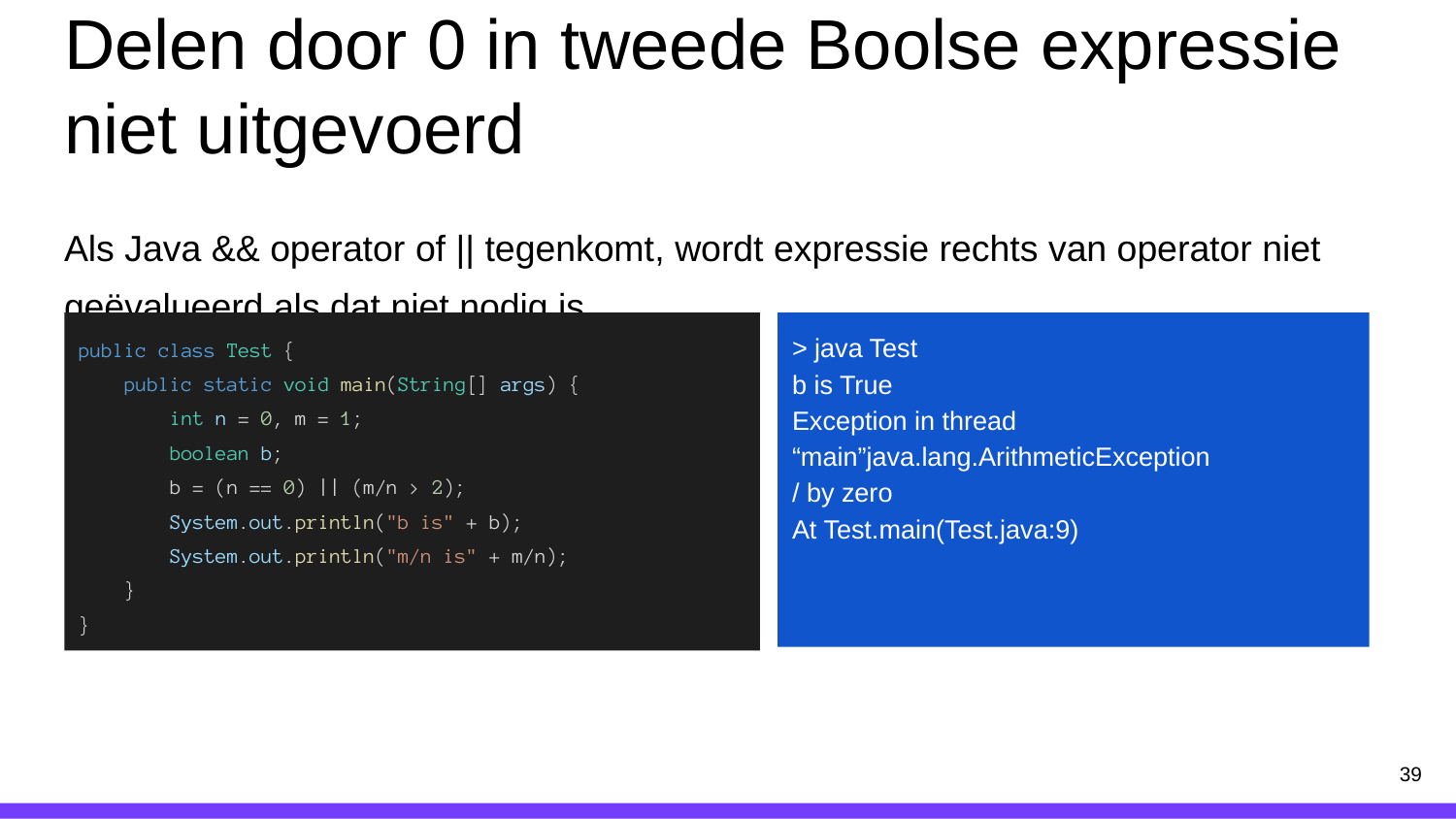

# Delen door 0 in tweede Boolse expressie niet uitgevoerd
Als Java && operator of || tegenkomt, wordt expressie rechts van operator niet geëvalueerd als dat niet nodig is.

public class Test {
    public static void main(String[] args) {
        int n = 0, m = 1;
        boolean b;
        b = (n == 0) || (m/n > 2);
        System.out.println("b is" + b);
        System.out.println("m/n is" + m/n);
    }
}
> java Test
b is True
Exception in thread “main”java.lang.ArithmeticException
/ by zero
At Test.main(Test.java:9)
39